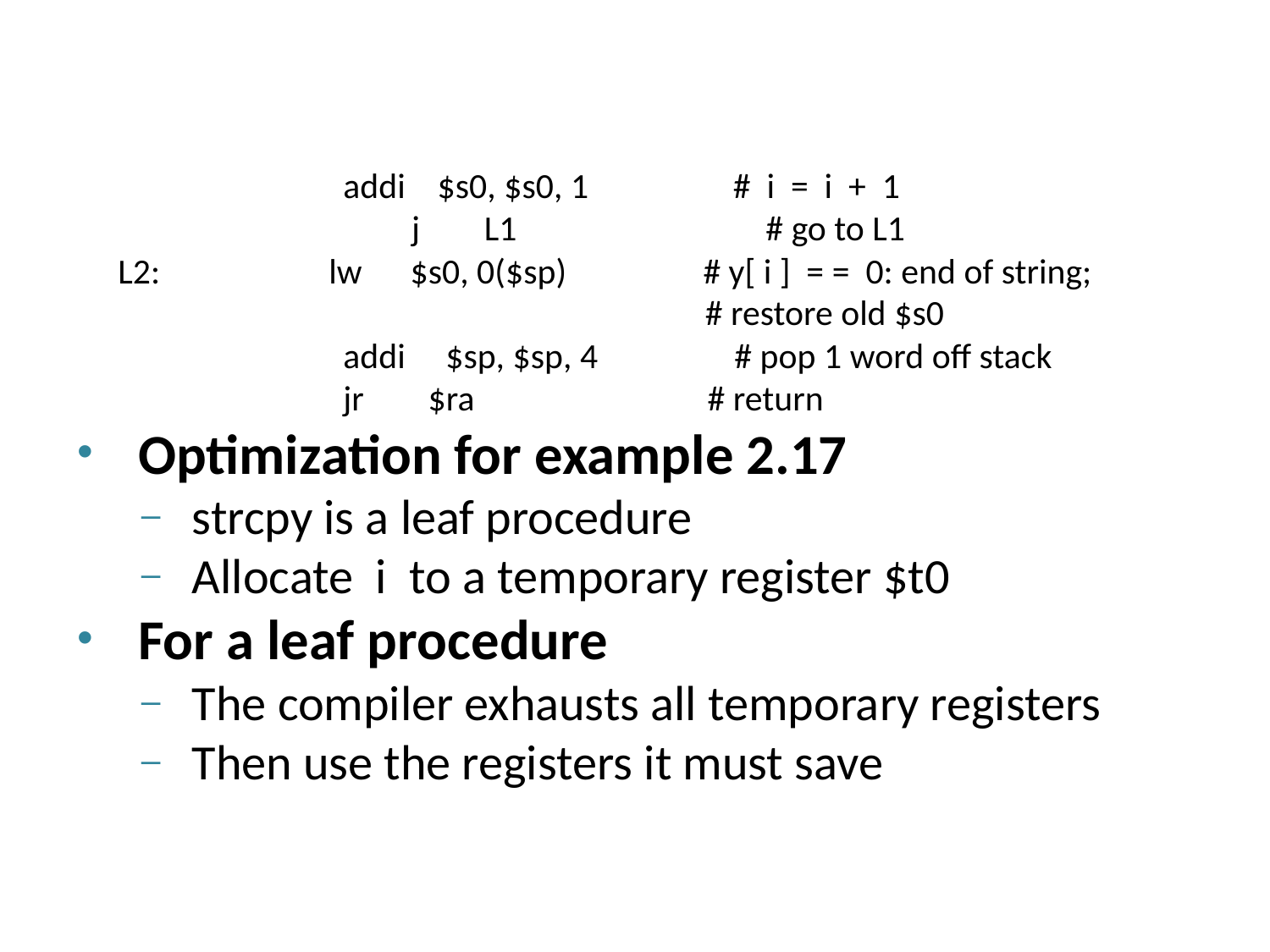

addi    $s0, $s0, 1                  #  i  =  i  +  1
 			    j        L1                               # go to L1
     L2:                     lw      $s0, 0($sp)                 # y[ i ]  = =  0: end of string;
                                                                              # restore old $s0
                                 addi     $sp, $sp, 4                 # pop 1 word off stack
                                 jr        $ra                             # return
 Optimization for example 2.17
 strcpy is a leaf procedure
 Allocate  i  to a temporary register $t0
 For a leaf procedure
 The compiler exhausts all temporary registers
 Then use the registers it must save